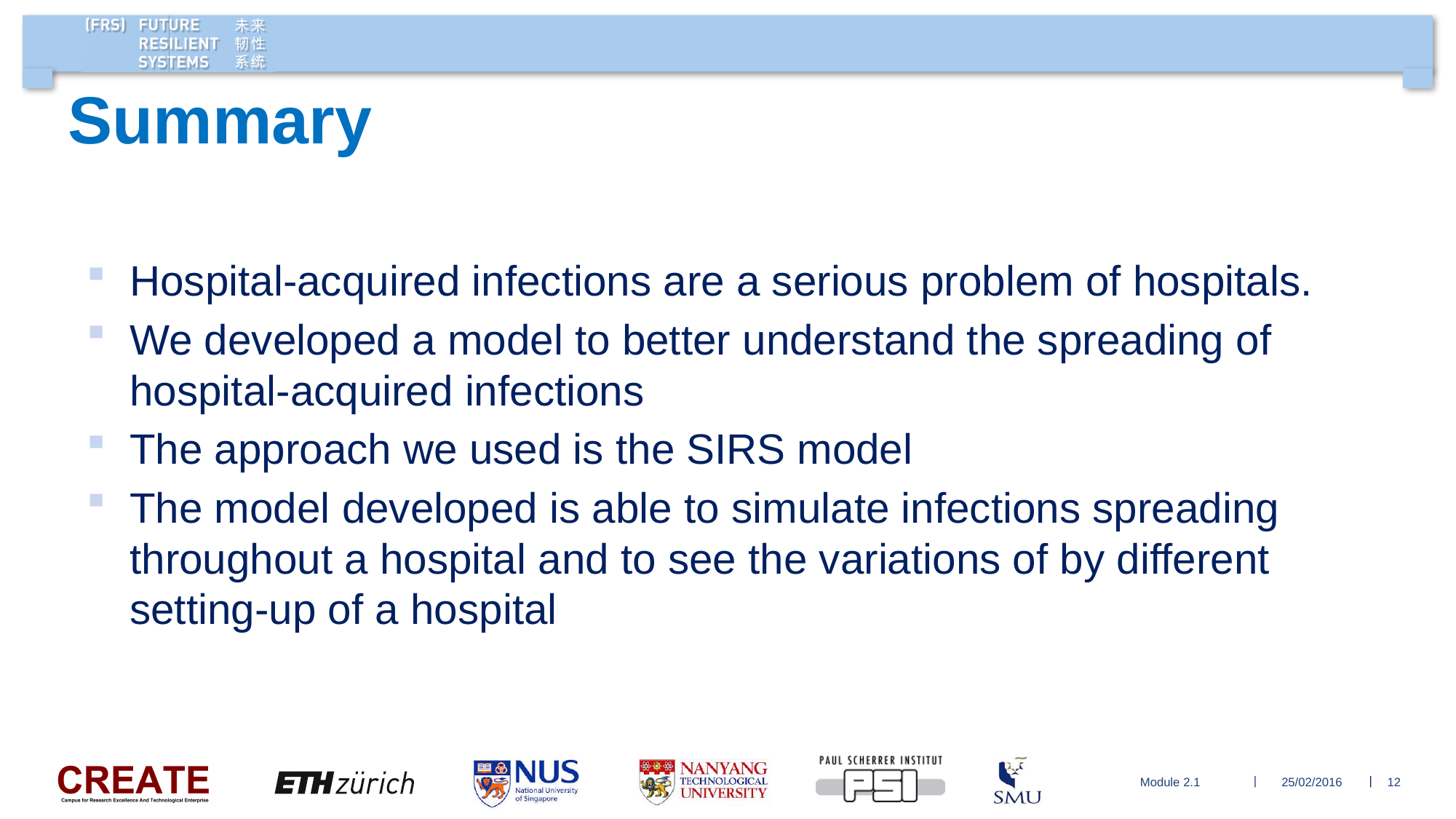

# Summary
Hospital-acquired infections are a serious problem of hospitals.
We developed a model to better understand the spreading of hospital-acquired infections
The approach we used is the SIRS model
The model developed is able to simulate infections spreading throughout a hospital and to see the variations of by different setting-up of a hospital
Module 2.1
25/02/2016
12